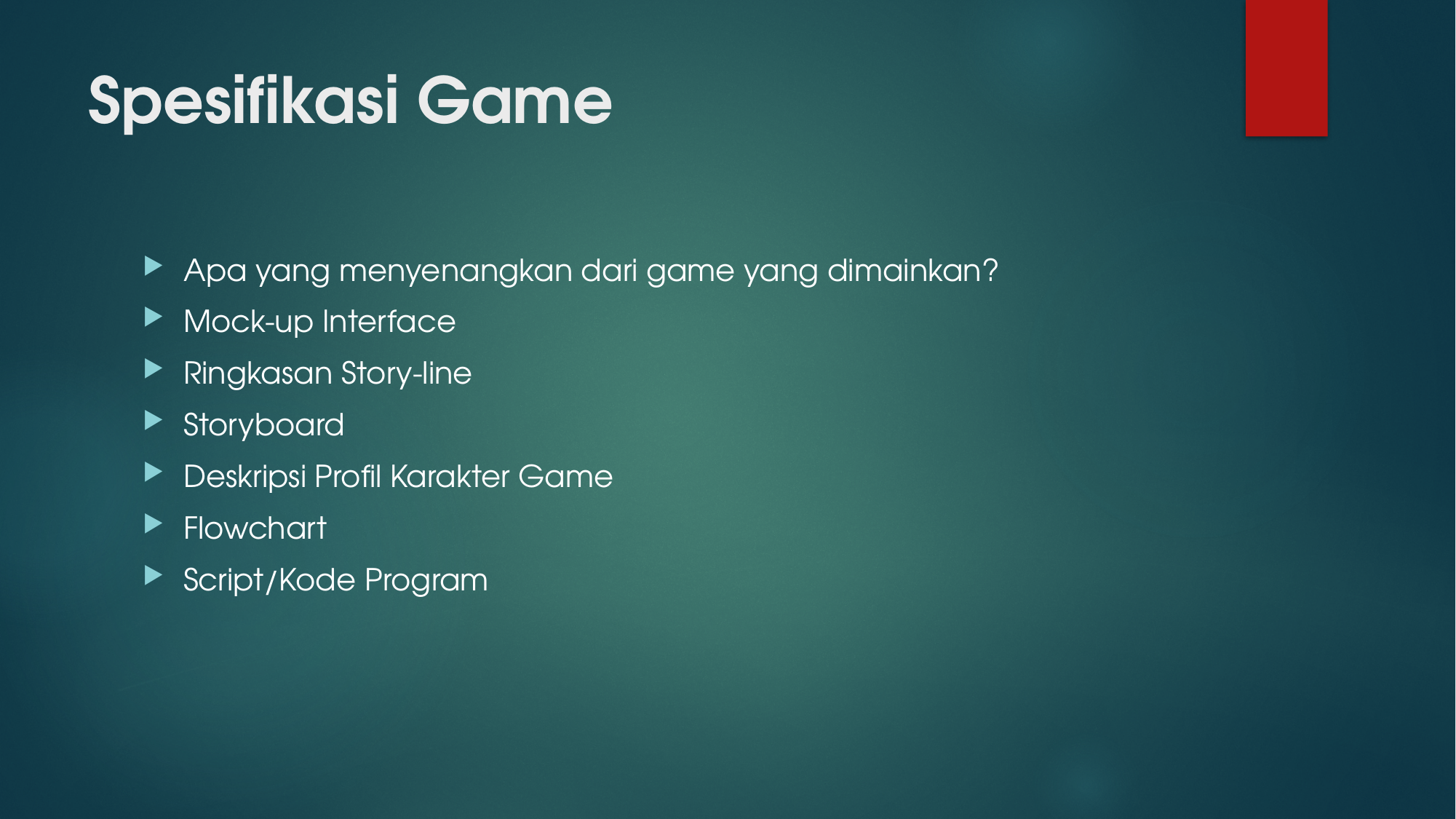

# Spesifikasi Game
Apa yang menyenangkan dari game yang dimainkan?
Mock-up Interface
Ringkasan Story-line
Storyboard
Deskripsi Profil Karakter Game
Flowchart
Script/Kode Program